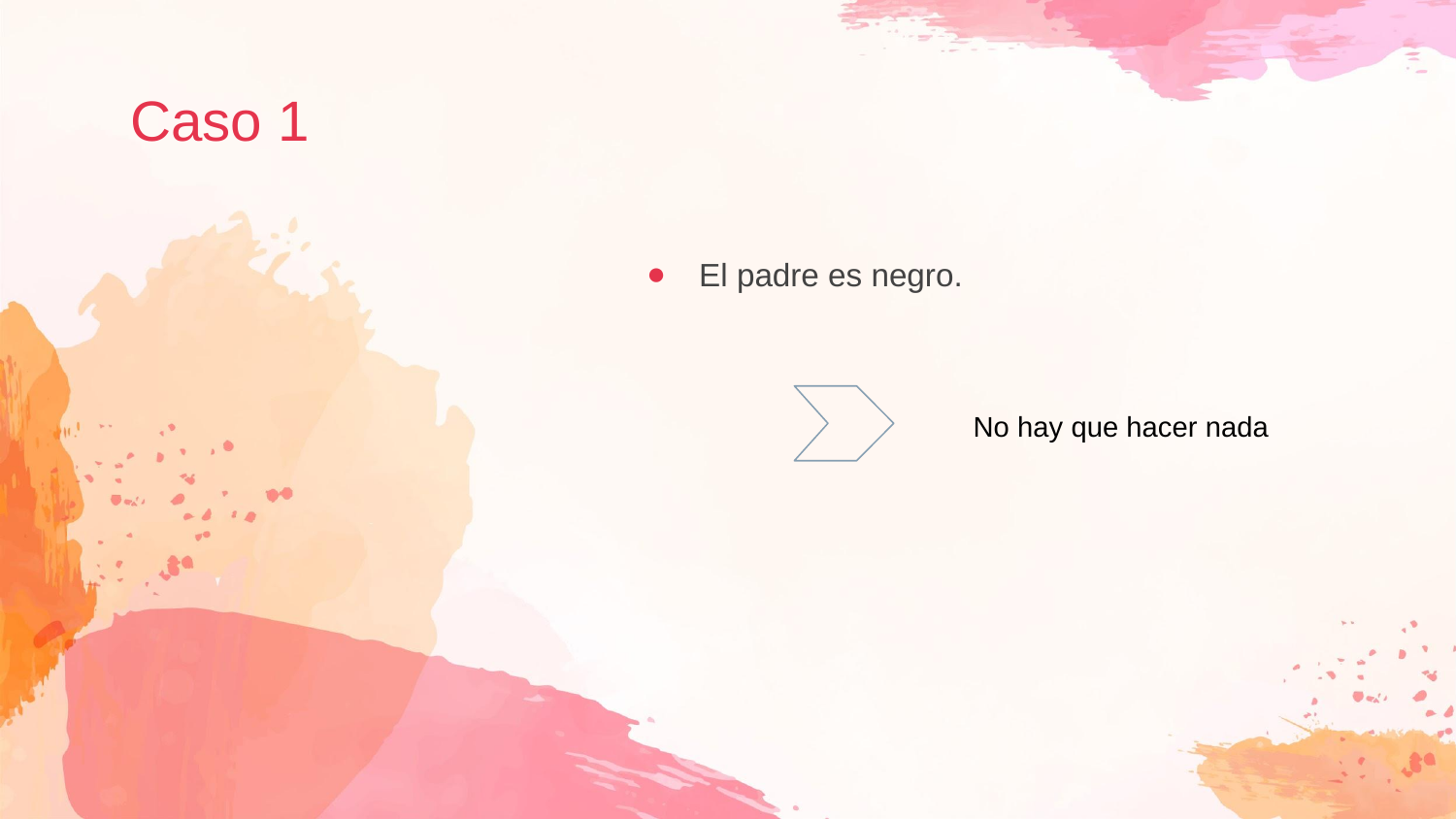

# Caso 1
El padre es negro.

No hay que hacer nada